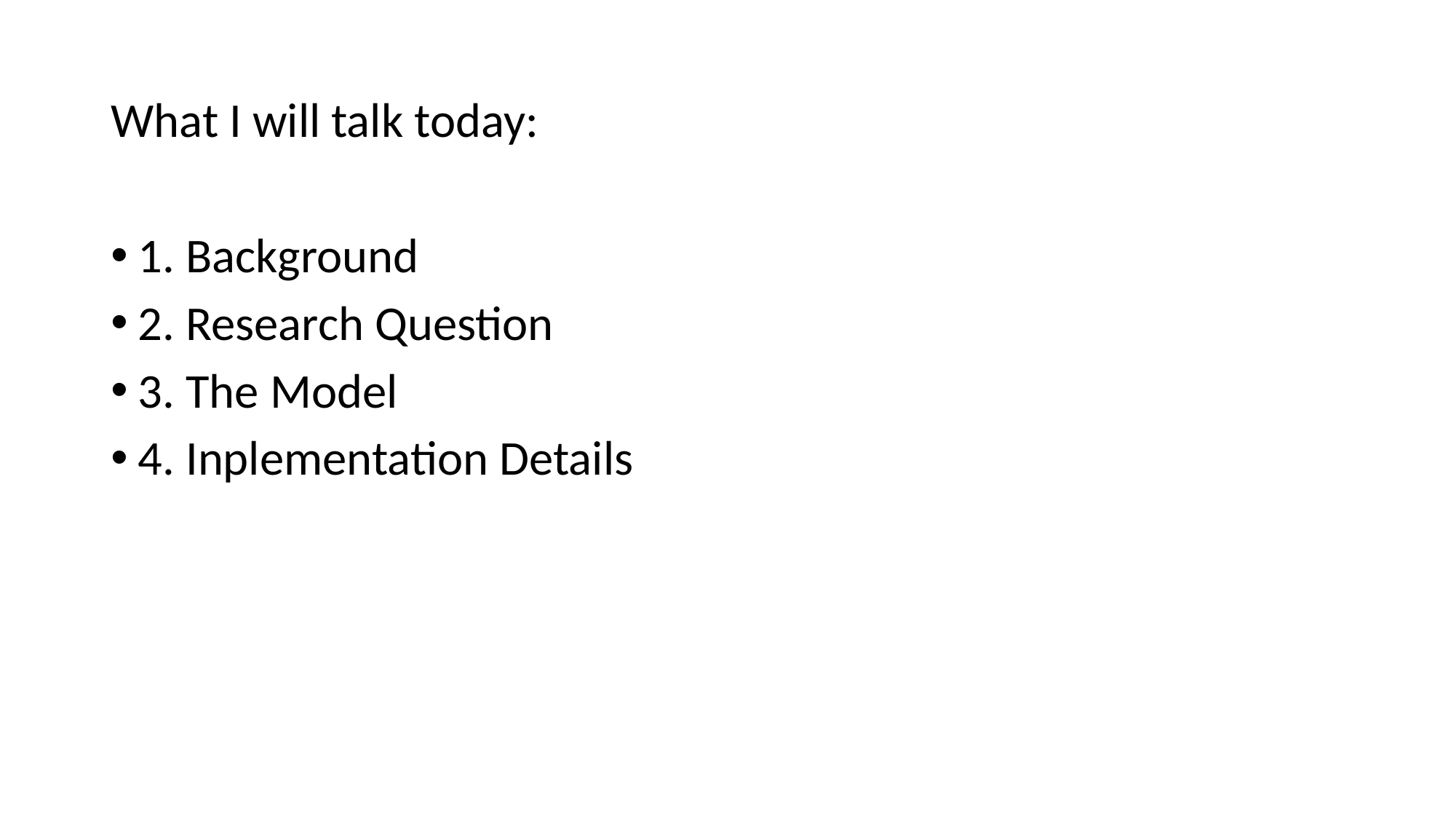

What I will talk today:

1. Background
2. Research Question
3. The Model
4. Inplementation Details